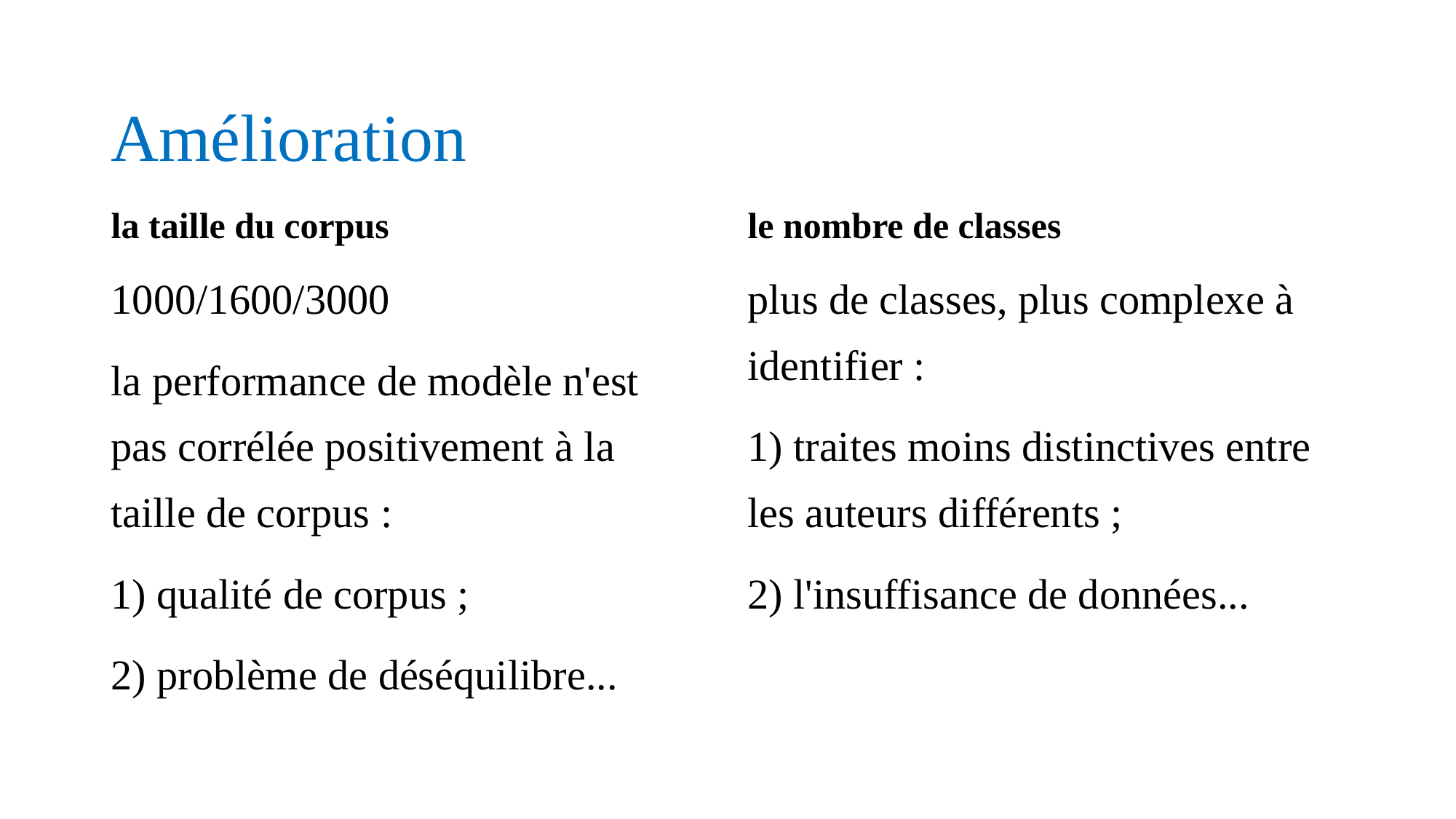

# Amélioration
la taille du corpus
le nombre de classes
1000/1600/3000
la performance de modèle n'est pas corrélée positivement à la taille de corpus :
1) qualité de corpus ;
2) problème de déséquilibre...
plus de classes, plus complexe à identifier :
1) traites moins distinctives entre les auteurs différents ;
2) l'insuffisance de données...